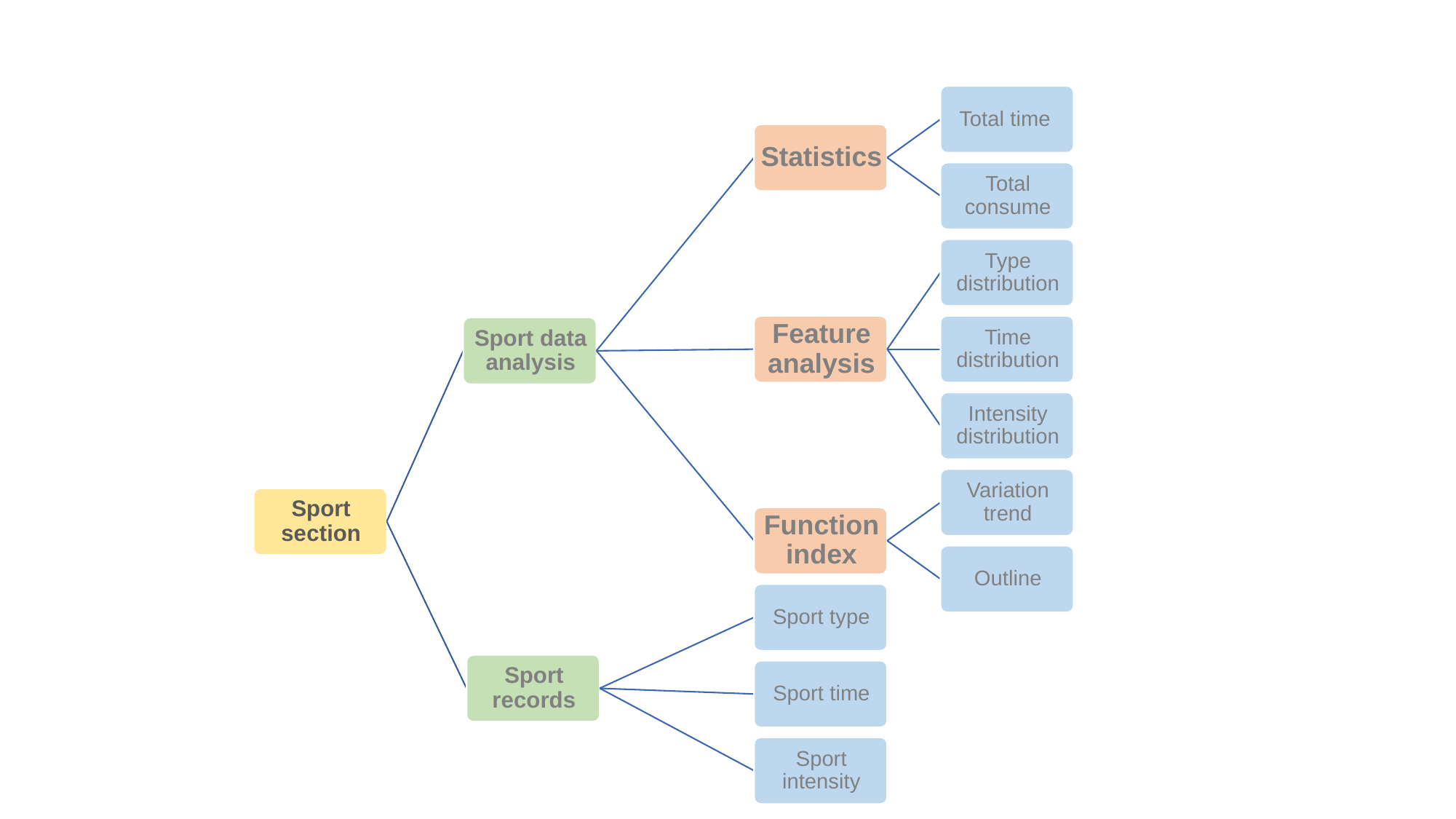

Sport section

Sport data analysis

Statistics

Total time

Total consume

Feature analysis

Type distribution

Time distribution

Intensity distribution

Function index

Variation trend

Outline

Sport records

Sport type

Sport time

Sport intensity